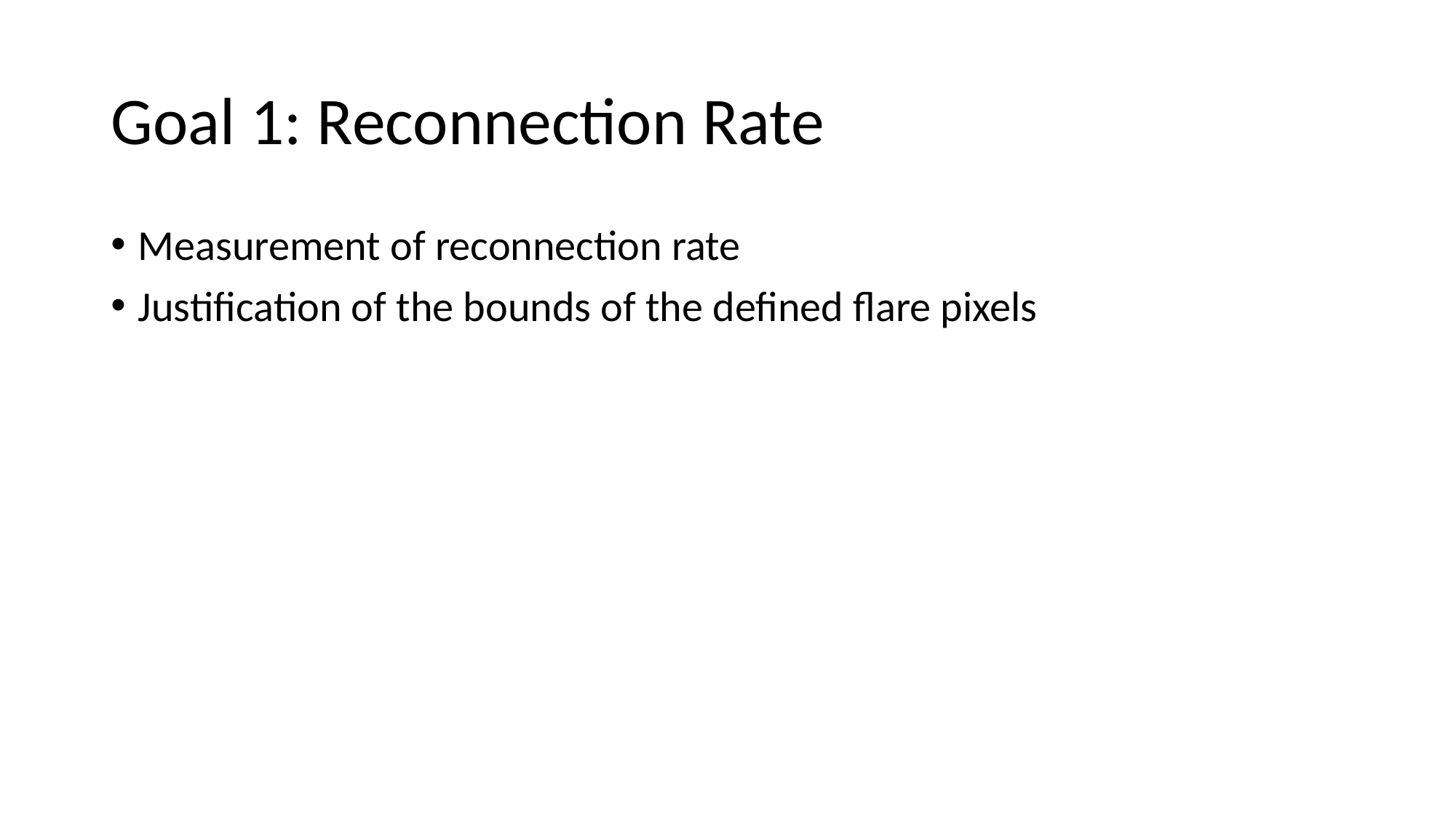

# Goal 1: Reconnection Rate
Measurement of reconnection rate
Justification of the bounds of the defined flare pixels